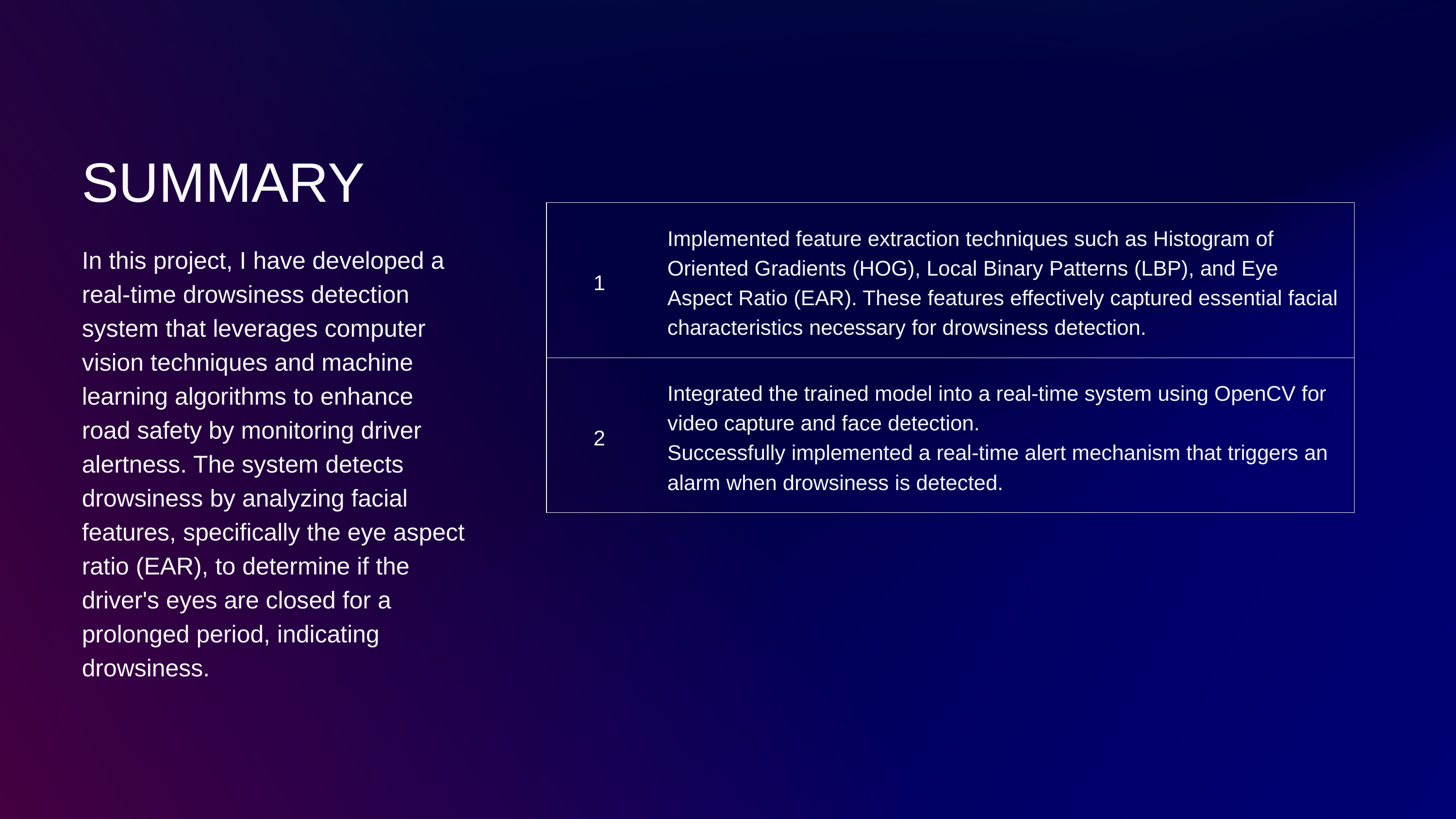

SUMMARY
In this project, I have developed a real-time drowsiness detection system that leverages computer vision techniques and machine learning algorithms to enhance road safety by monitoring driver alertness. The system detects drowsiness by analyzing facial features, specifically the eye aspect ratio (EAR), to determine if the driver's eyes are closed for a prolonged period, indicating drowsiness.
| 1 | Implemented feature extraction techniques such as Histogram of Oriented Gradients (HOG), Local Binary Patterns (LBP), and Eye Aspect Ratio (EAR). These features effectively captured essential facial characteristics necessary for drowsiness detection. |
| --- | --- |
| 2 | Integrated the trained model into a real-time system using OpenCV for video capture and face detection. Successfully implemented a real-time alert mechanism that triggers an alarm when drowsiness is detected. |